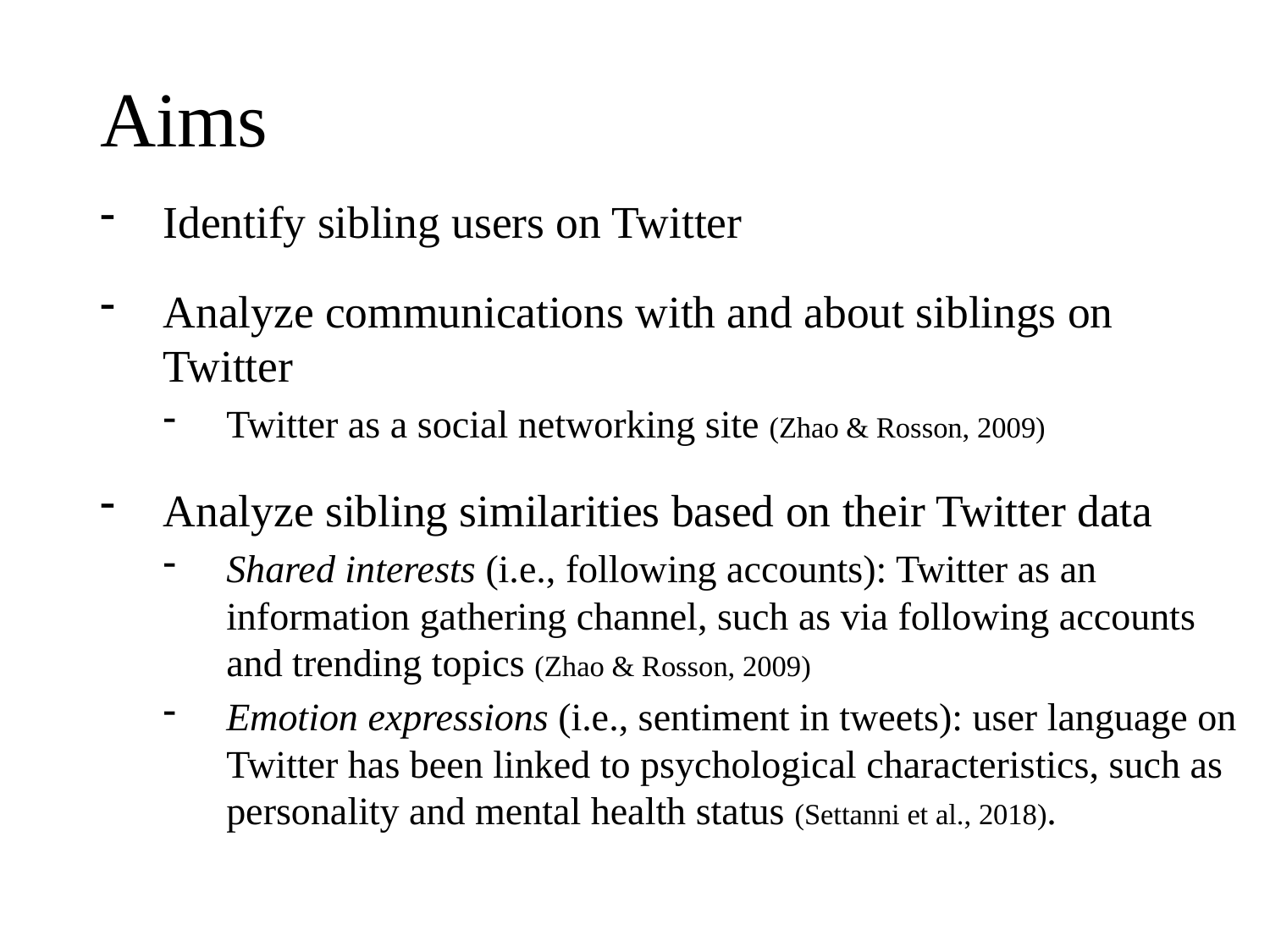

# Aims
Identify sibling users on Twitter
Analyze communications with and about siblings on Twitter
Twitter as a social networking site (Zhao & Rosson, 2009)
Analyze sibling similarities based on their Twitter data
Shared interests (i.e., following accounts): Twitter as an information gathering channel, such as via following accounts and trending topics (Zhao & Rosson, 2009)
Emotion expressions (i.e., sentiment in tweets): user language on Twitter has been linked to psychological characteristics, such as personality and mental health status (Settanni et al., 2018).